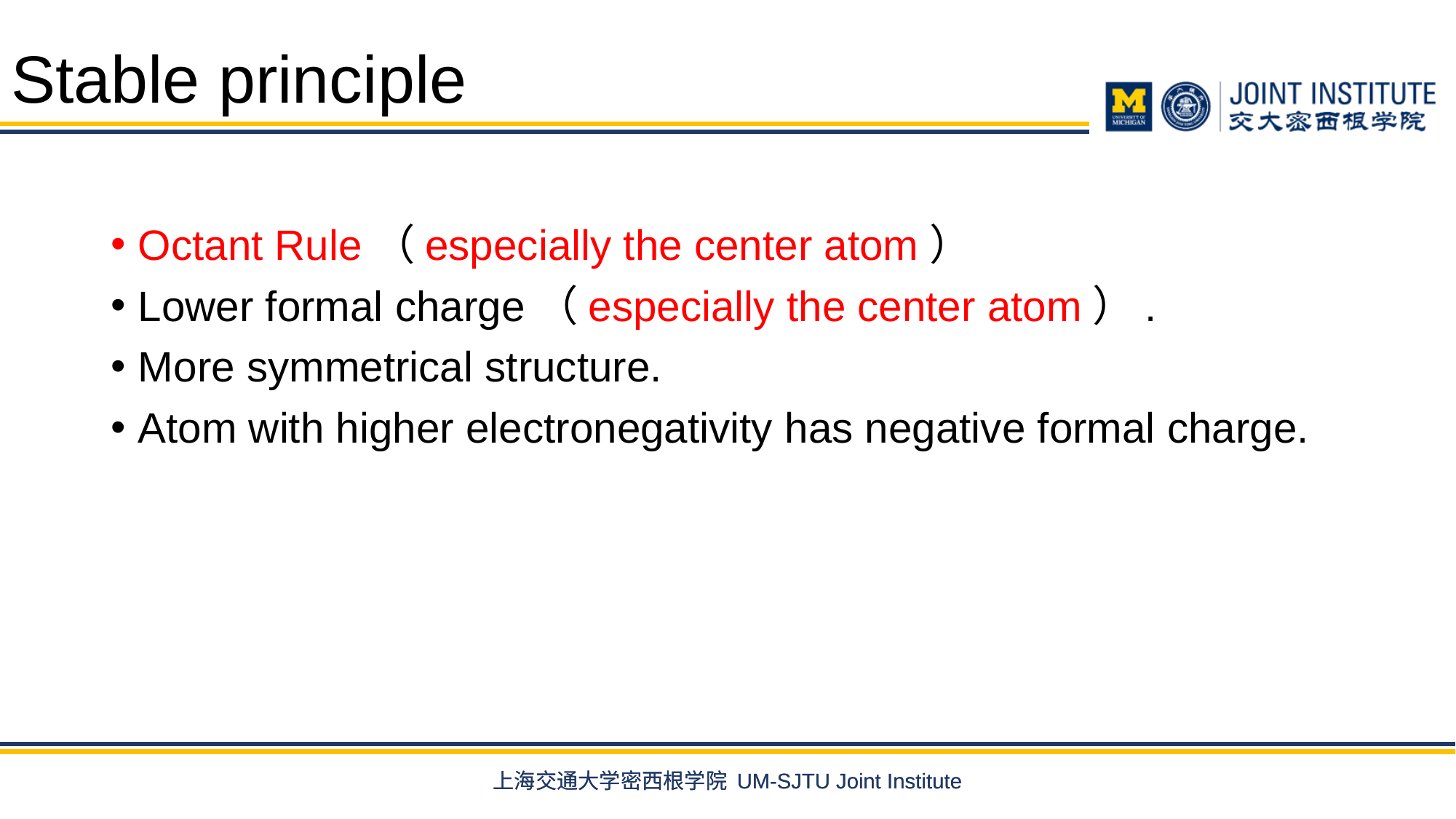

# Stable principle
Octant Rule（especially the center atom）
Lower formal charge（especially the center atom）.
More symmetrical structure.
Atom with higher electronegativity has negative formal charge.
12